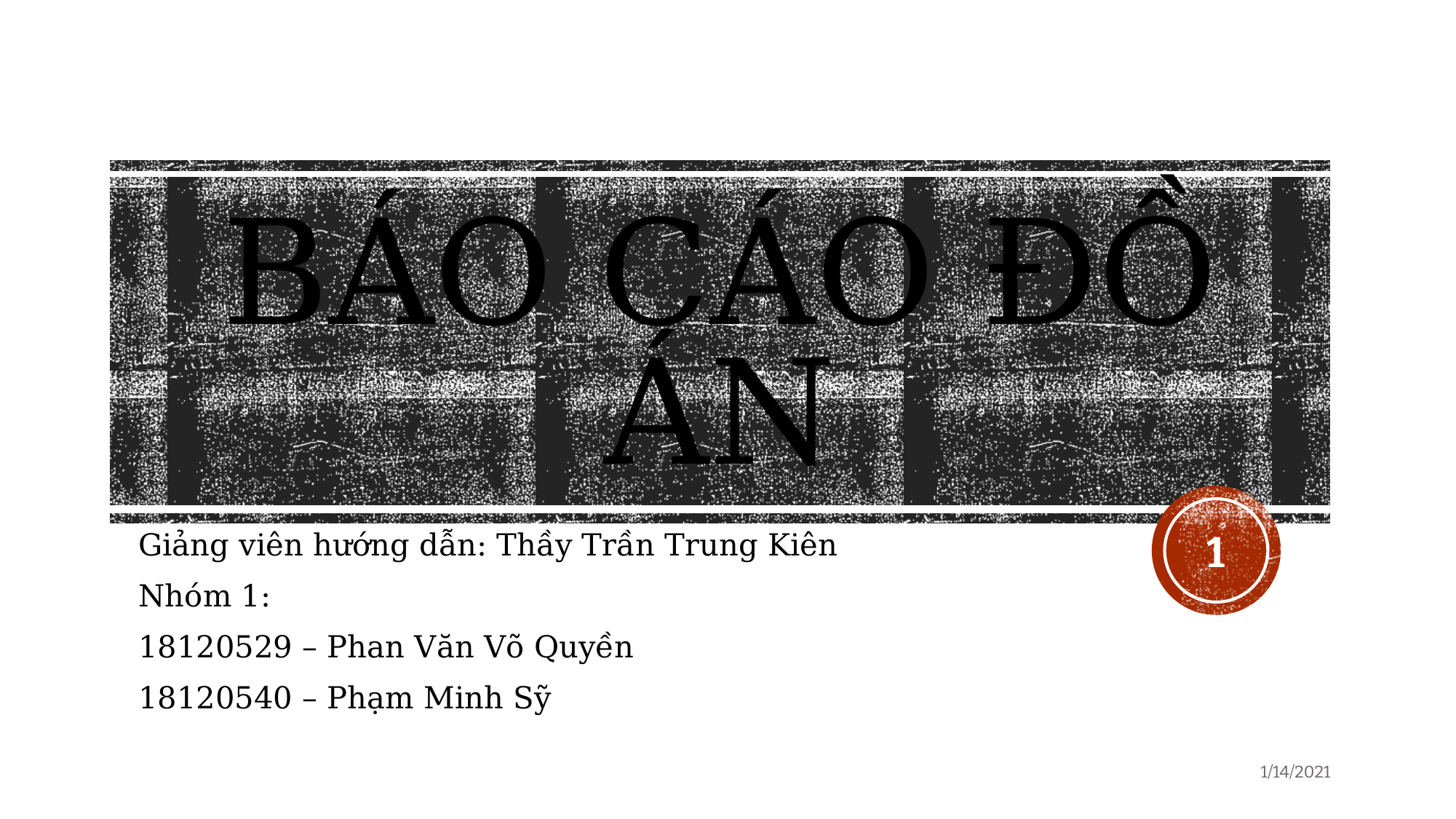

# BÁO CÁO ĐỒ ÁN
1
Giảng viên hướng dẫn: Thầy Trần Trung Kiên
Nhóm 1:
18120529 – Phan Văn Võ Quyền
18120540 – Phạm Minh Sỹ
1/14/2021